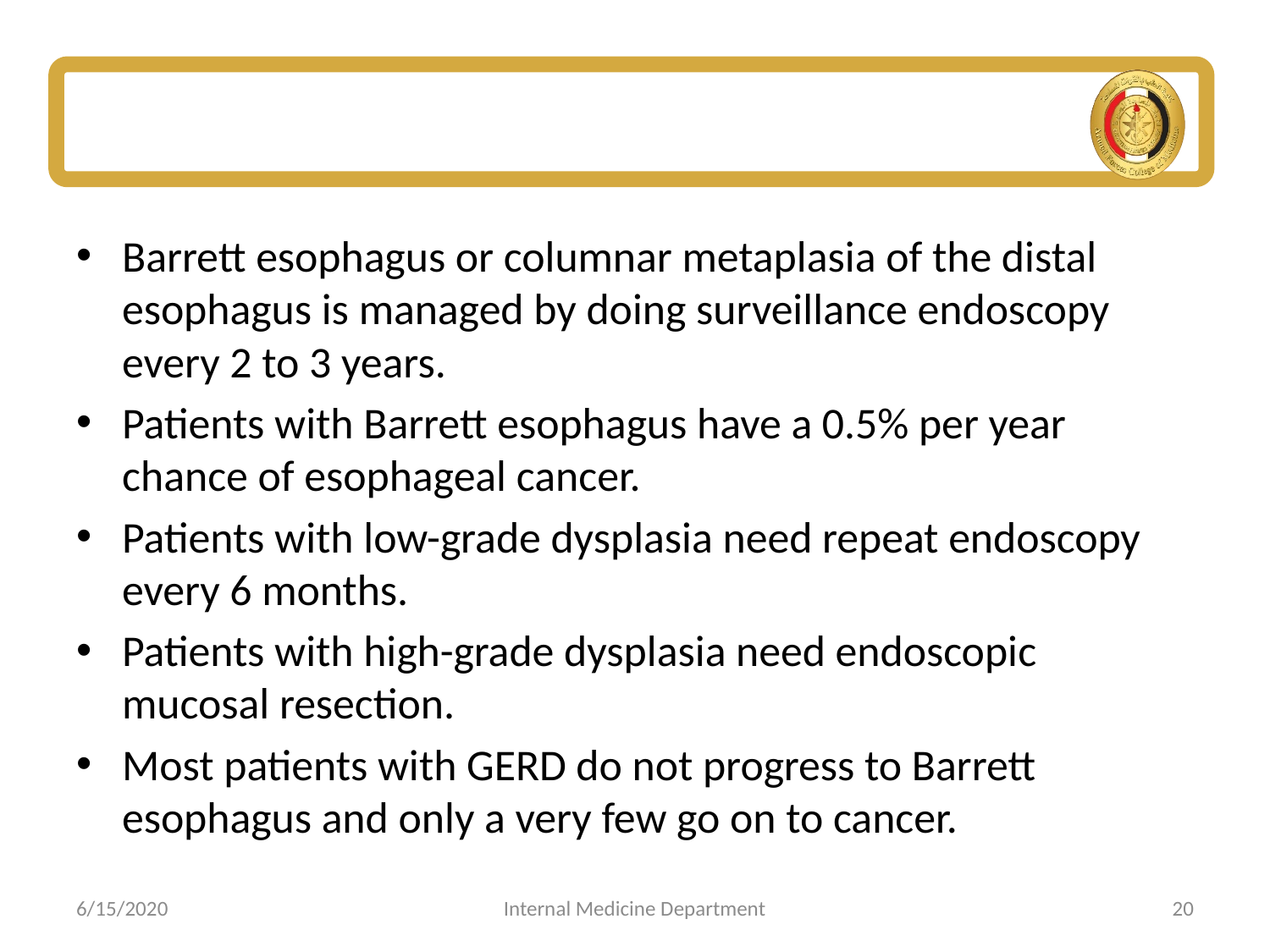

#
Barrett esophagus or columnar metaplasia of the distal esophagus is managed by doing surveillance endoscopy every 2 to 3 years.
Patients with Barrett esophagus have a 0.5% per year chance of esophageal cancer.
Patients with low-grade dysplasia need repeat endoscopy every 6 months.
Patients with high-grade dysplasia need endoscopic mucosal resection.
Most patients with GERD do not progress to Barrett esophagus and only a very few go on to cancer.
6/15/2020
Internal Medicine Department
20